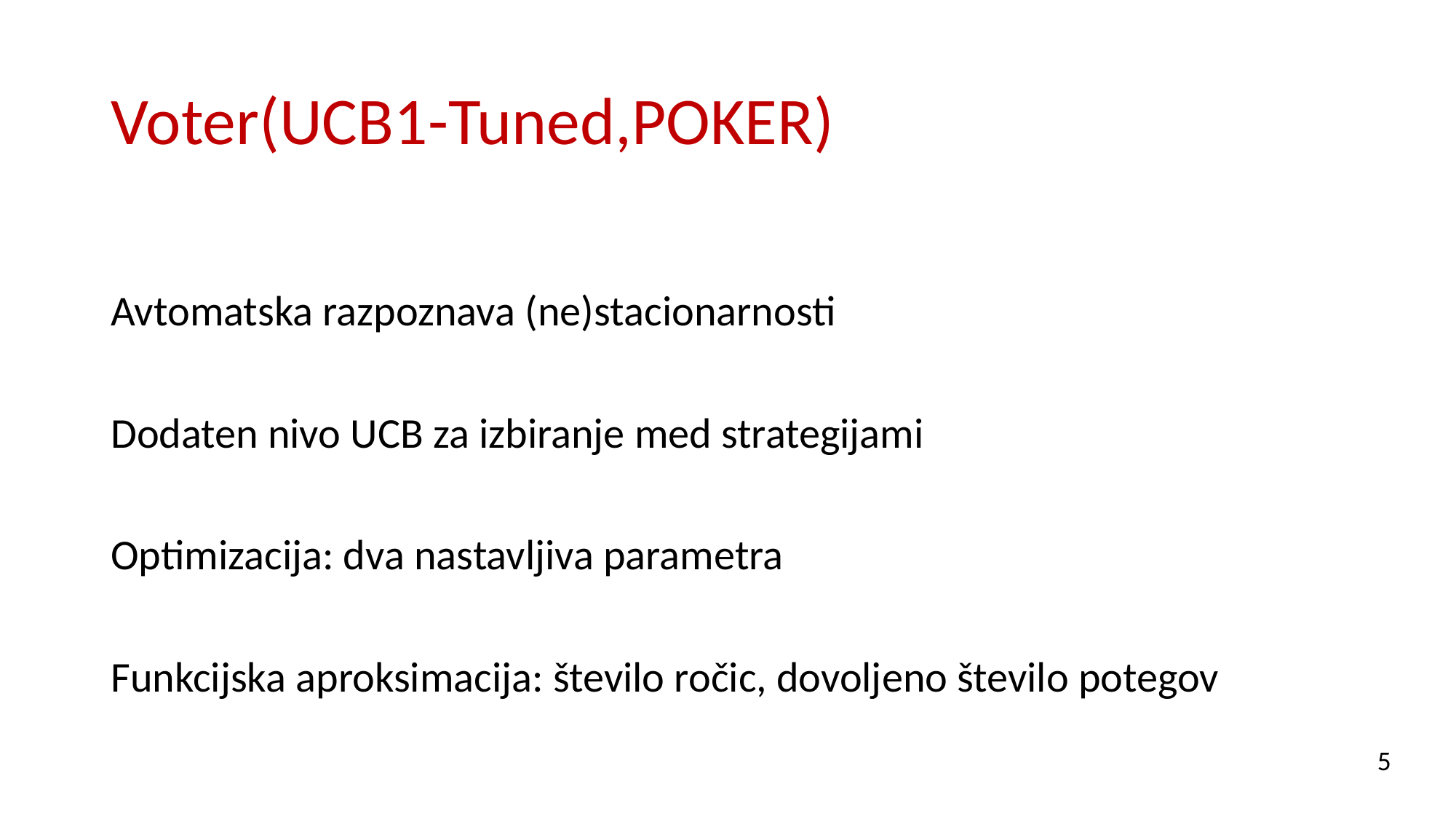

# Voter(UCB1-Tuned,POKER)

Avtomatska razpoznava (ne)stacionarnosti

Dodaten nivo UCB za izbiranje med strategijami

Optimizacija: dva nastavljiva parametra

Funkcijska aproksimacija: število ročic, dovoljeno število potegov
5